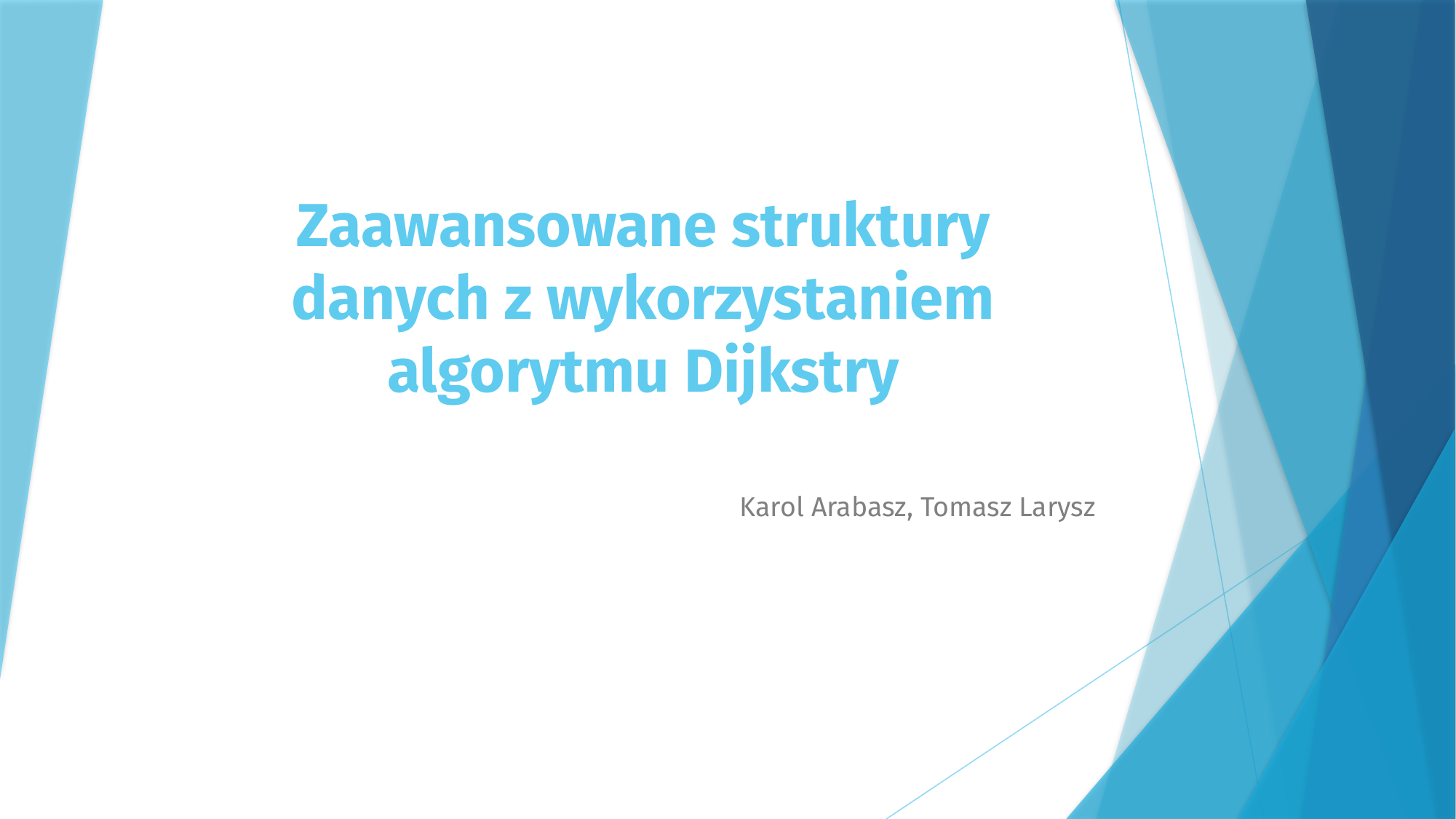

# Zaawansowane struktury danych z wykorzystaniem algorytmu Dijkstry
Karol Arabasz, Tomasz Larysz